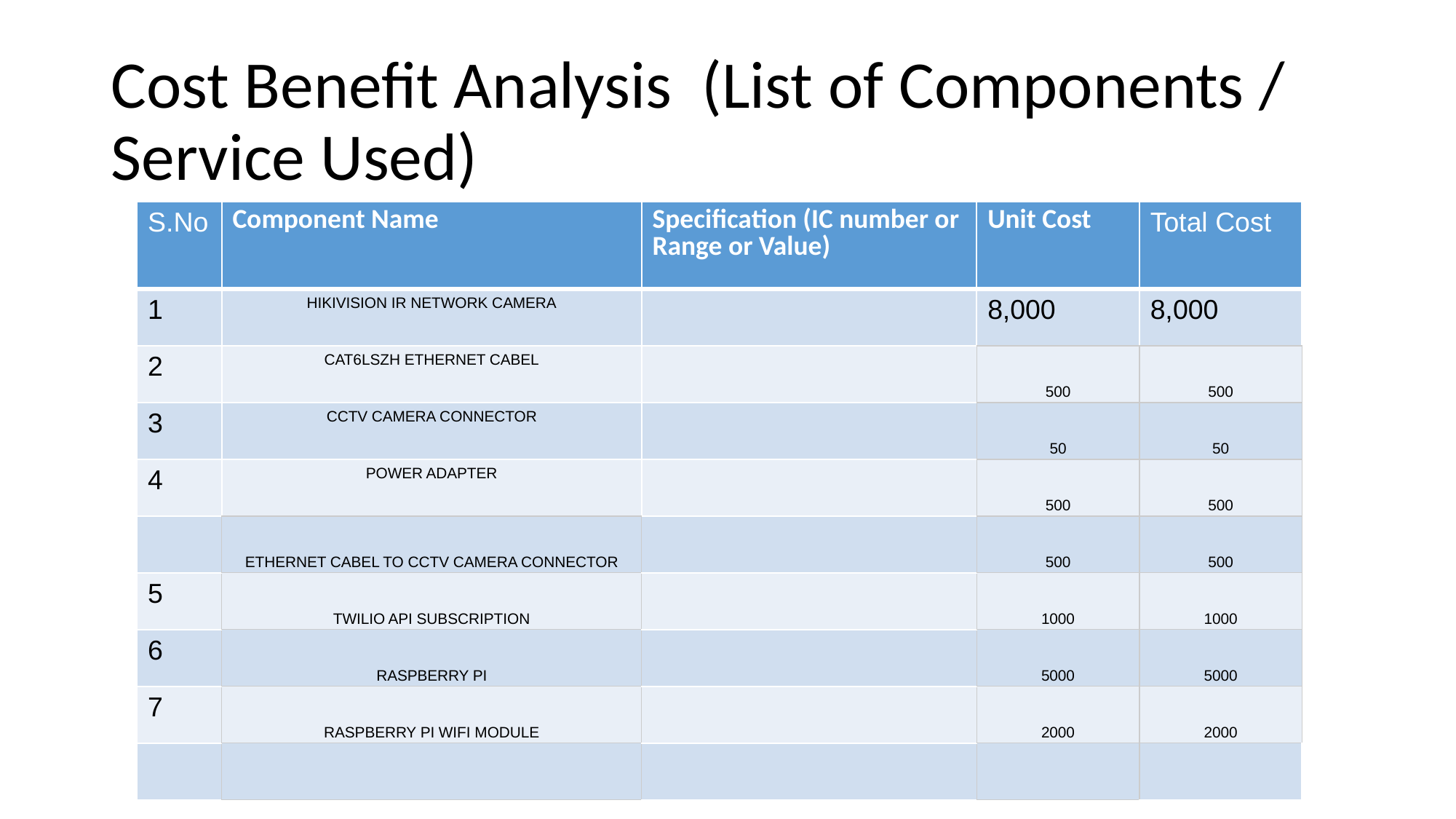

# Cost Benefit Analysis  (List of Components / Service Used)
| S.No | Component Name | Specification (IC number or Range or Value) | Unit Cost | Total Cost |
| --- | --- | --- | --- | --- |
| 1 | HIKIVISION IR NETWORK CAMERA |  | 8,000 | 8,000 |
| 2 | CAT6LSZH ETHERNET CABEL |  | 500 | 500 |
| 3 | CCTV CAMERA CONNECTOR |  | 50 | 50 |
| 4 | POWER ADAPTER |  | 500 | 500 |
|  | ETHERNET CABEL TO CCTV CAMERA CONNECTOR |  | 500 | 500 |
| 5 | TWILIO API SUBSCRIPTION |  | 1000 | 1000 |
| 6 | RASPBERRY PI |  | 5000 | 5000 |
| 7 | RASPBERRY PI WIFI MODULE |  | 2000 | 2000 |
|  |  |  |  |  |